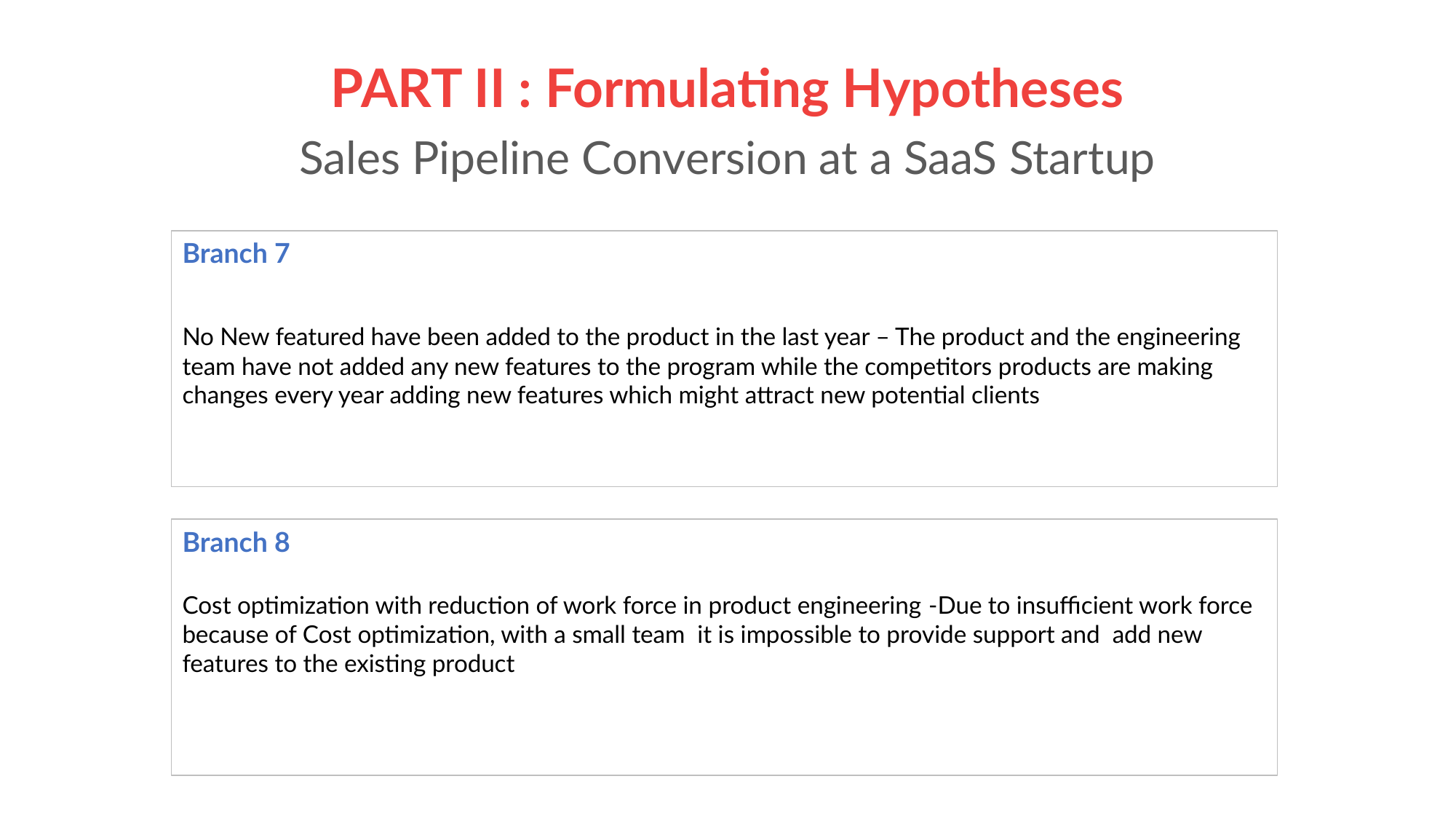

# PART II : Formulating Hypotheses Sales Pipeline Conversion at a SaaS Startup
Branch 7

No New featured have been added to the product in the last year – The product and the engineering team have not added any new features to the program while the competitors products are making changes every year adding new features which might attract new potential clients
Branch 8

Cost optimization with reduction of work force in product engineering -Due to insufficient work force because of Cost optimization, with a small team  it is impossible to provide support and  add new features to the existing product